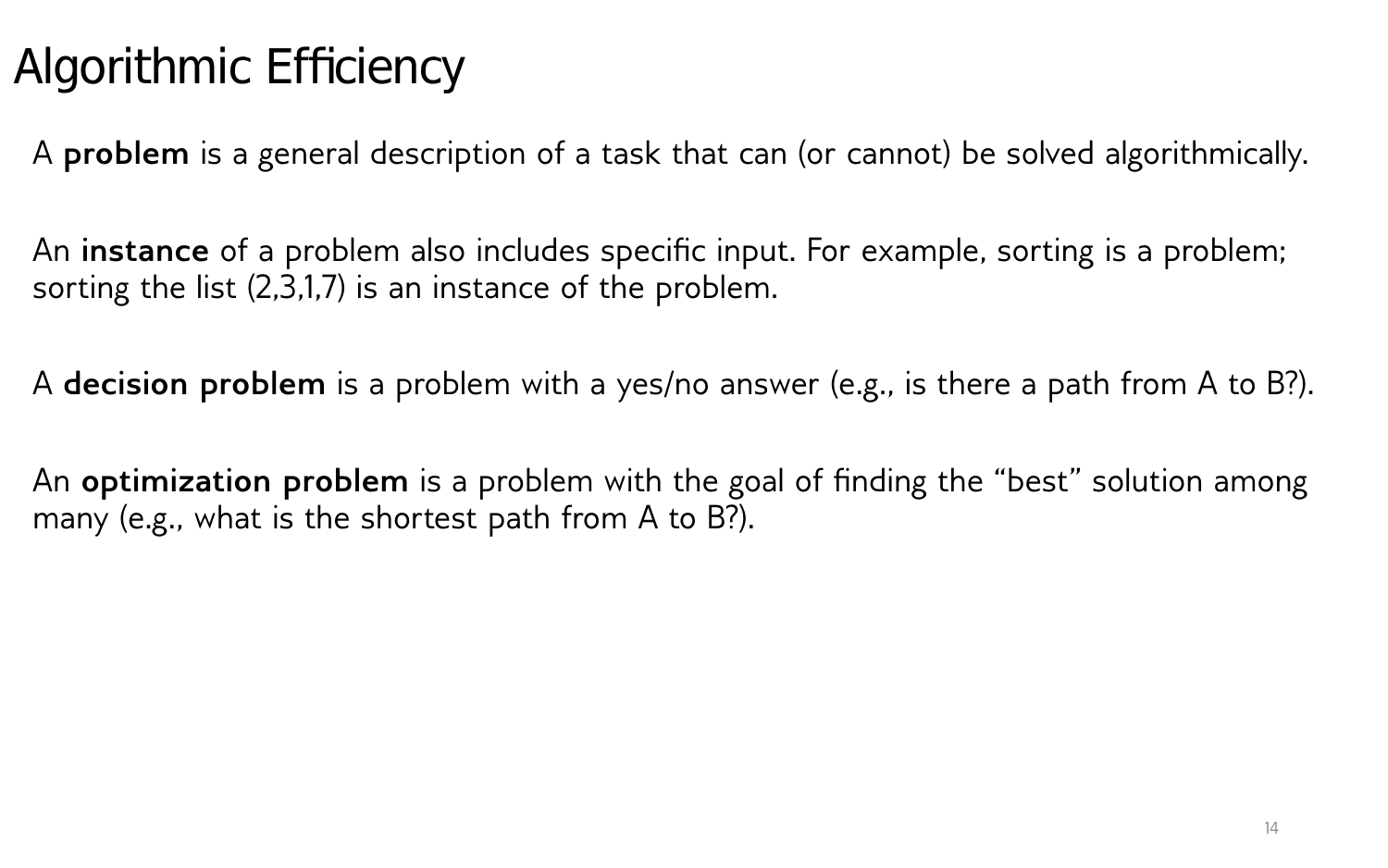

# Algorithmic Efficiency
A problem is a general description of a task that can (or cannot) be solved algorithmically.

An instance of a problem also includes specific input. For example, sorting is a problem; sorting the list (2,3,1,7) is an instance of the problem.

A decision problem is a problem with a yes/no answer (e.g., is there a path from A to B?).

An optimization problem is a problem with the goal of finding the “best” solution among many (e.g., what is the shortest path from A to B?).

14